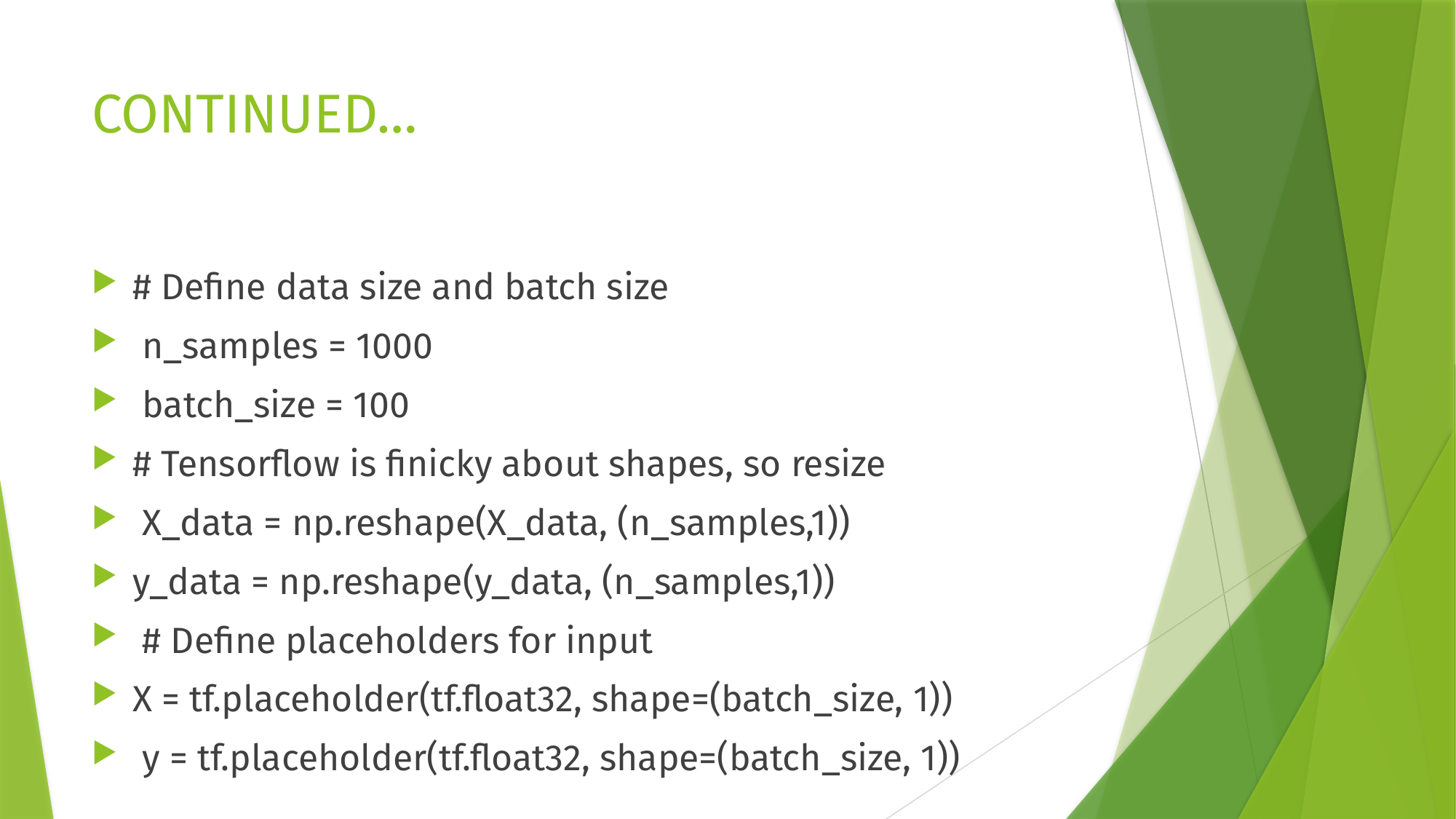

# CONTINUED…
# Define data size and batch size
 n_samples = 1000
 batch_size = 100
# Tensorflow is finicky about shapes, so resize
 X_data = np.reshape(X_data, (n_samples,1))
y_data = np.reshape(y_data, (n_samples,1))
 # Define placeholders for input
X = tf.placeholder(tf.float32, shape=(batch_size, 1))
 y = tf.placeholder(tf.float32, shape=(batch_size, 1))